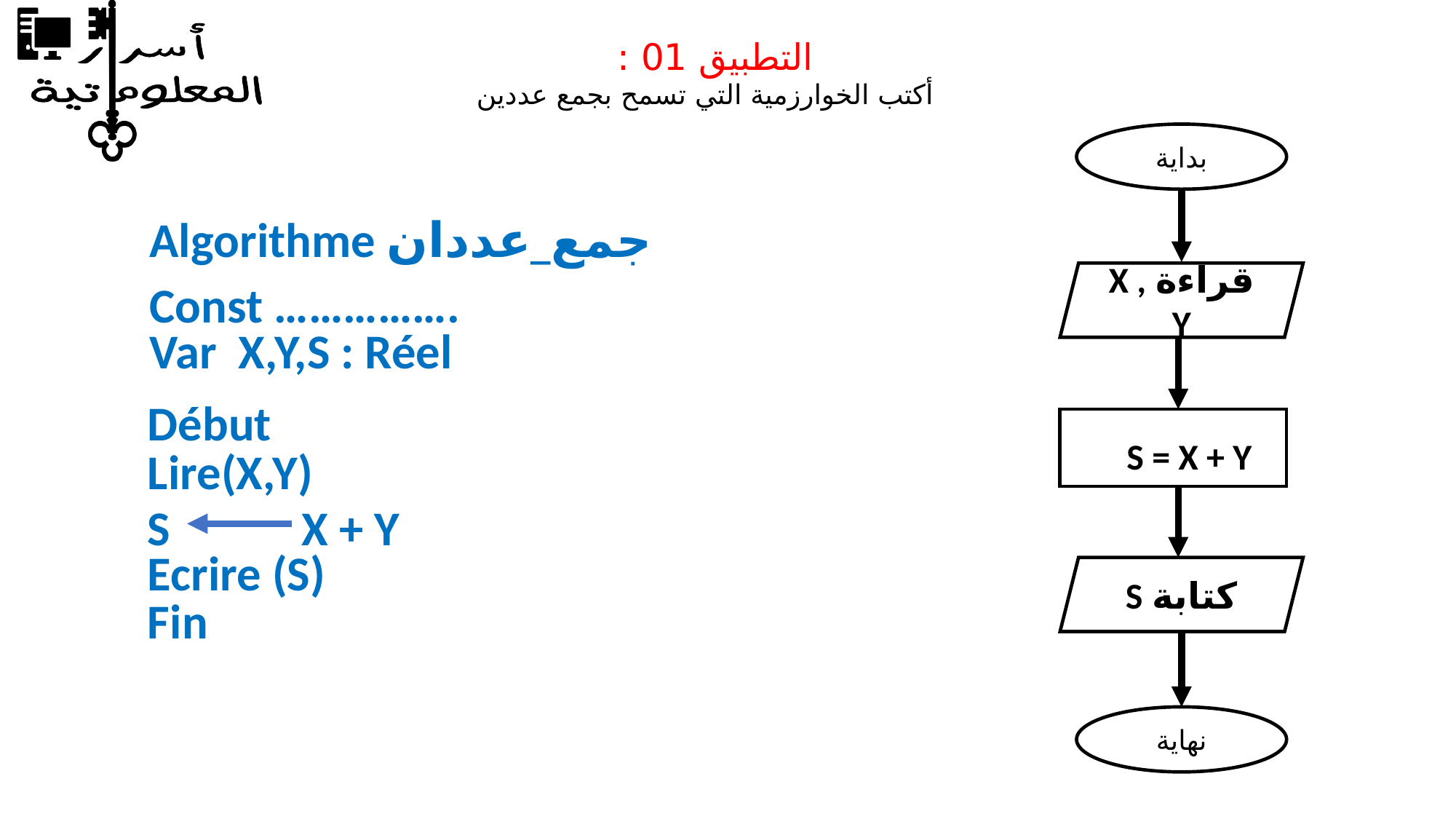

التطبيق 01 :
 أكتب الخوارزمية التي تسمح بجمع عددين
بداية
قراءة X , Y

كتابة S
نهاية
S = X + Y
Algorithme جمع_عددان
Const …………….
Var  X,Y,S : Réel
Début
Lire(X,Y)
S            X + Y
Ecrire (S)
Fin